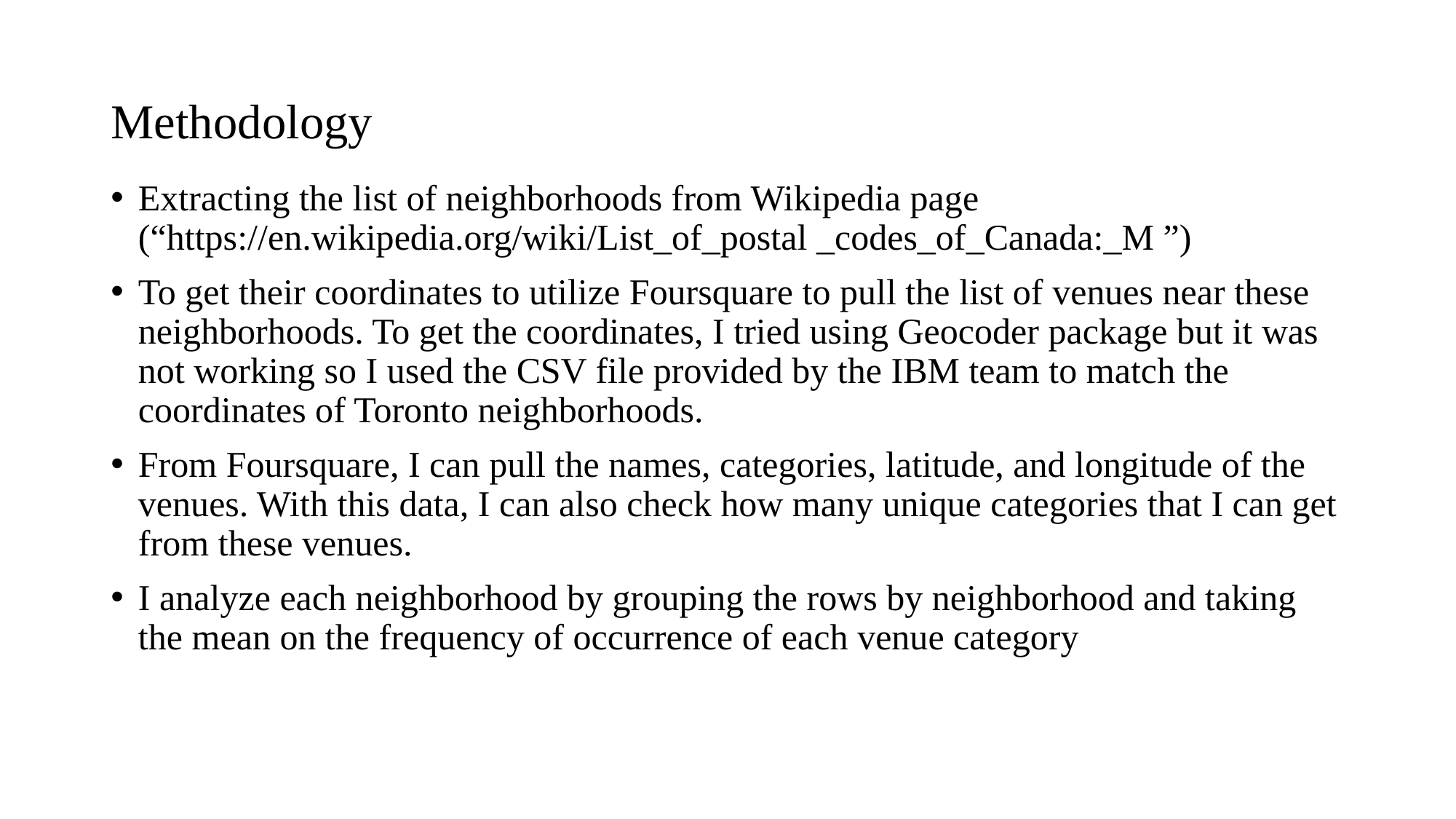

# Methodology
Extracting the list of neighborhoods from Wikipedia page (“https://en.wikipedia.org/wiki/List_of_postal _codes_of_Canada:_M ”)
To get their coordinates to utilize Foursquare to pull the list of venues near these neighborhoods. To get the coordinates, I tried using Geocoder package but it was not working so I used the CSV file provided by the IBM team to match the coordinates of Toronto neighborhoods.
From Foursquare, I can pull the names, categories, latitude, and longitude of the venues. With this data, I can also check how many unique categories that I can get from these venues.
I analyze each neighborhood by grouping the rows by neighborhood and taking the mean on the frequency of occurrence of each venue category